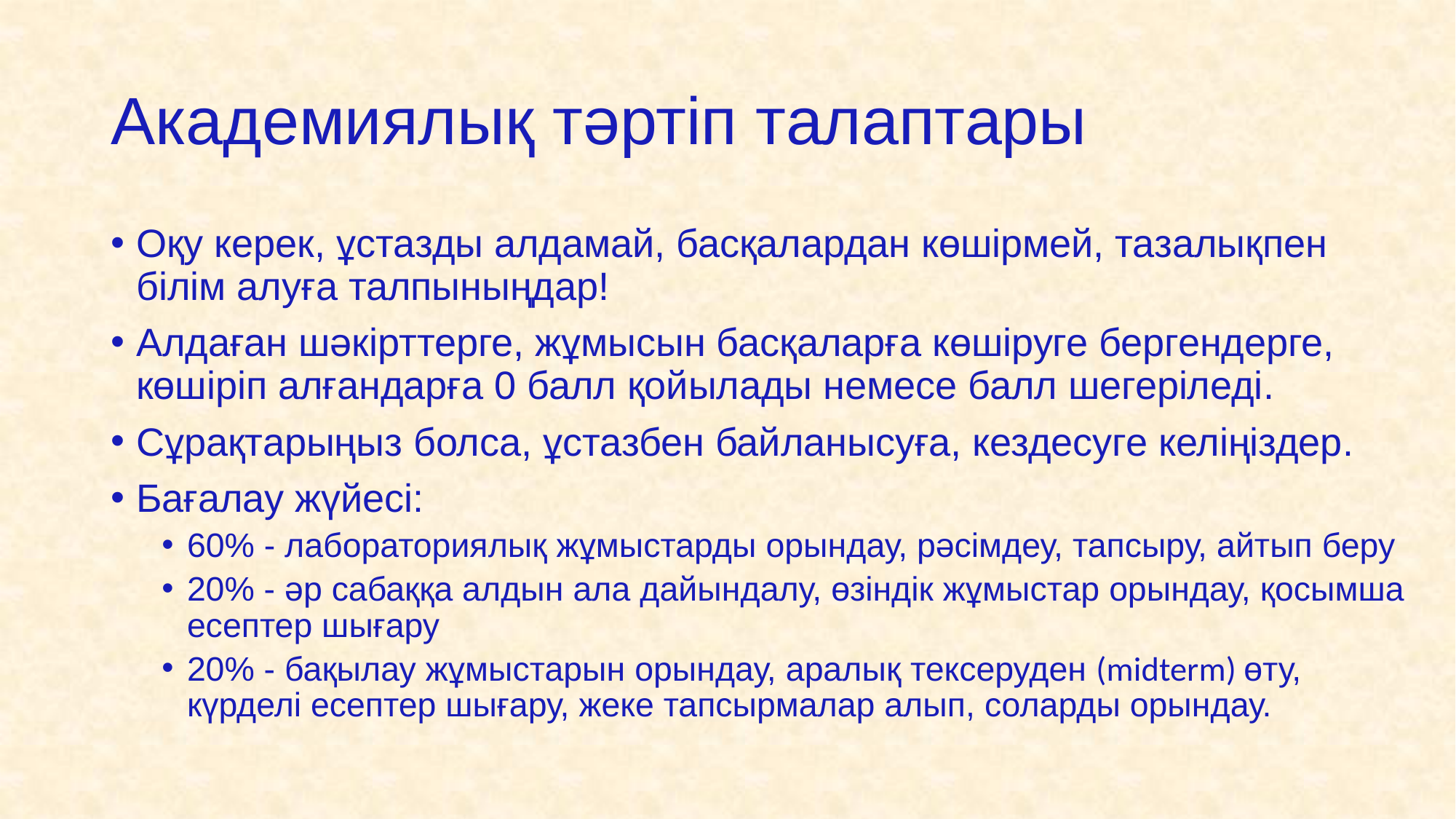

# Академиялық тәртіп талаптары
Оқу керек, ұстазды алдамай, басқалардан көшірмей, тазалықпен білім алуға талпыныңдар!
Алдаған шәкірттерге, жұмысын басқаларға көшіруге бергендерге, көшіріп алғандарға 0 балл қойылады немесе балл шегеріледі.
Сұрақтарыңыз болса, ұстазбен байланысуға, кездесуге келіңіздер.
Бағалау жүйесі:
60% - лабораториялық жұмыстарды орындау, рәсімдеу, тапсыру, айтып беру
20% - әр сабаққа алдын ала дайындалу, өзіндік жұмыстар орындау, қосымша есептер шығару
20% - бақылау жұмыстарын орындау, аралық тексеруден (midterm) өту, күрделі есептер шығару, жеке тапсырмалар алып, соларды орындау.